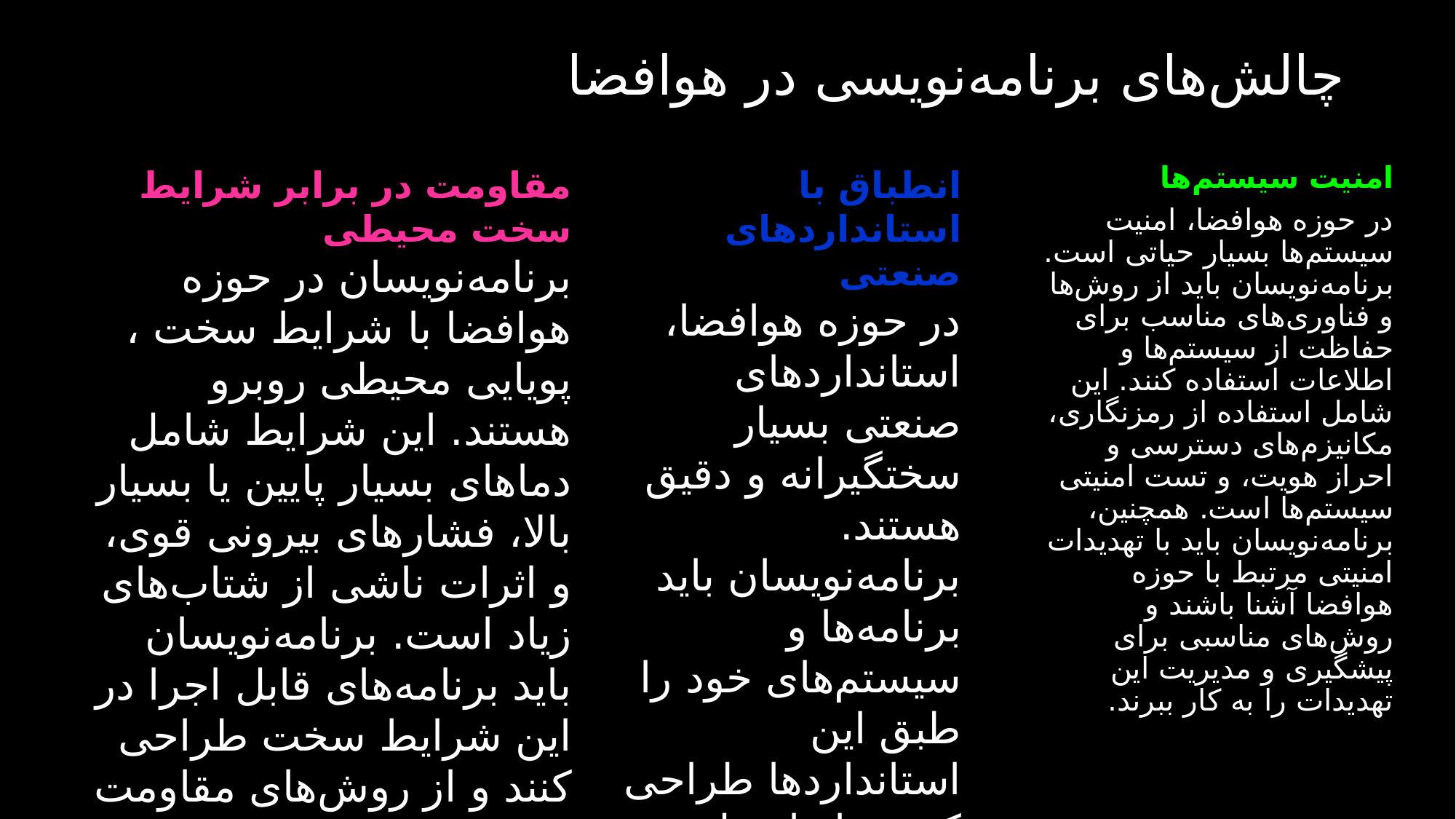

# چالش‌های برنامه‌نویسی در هوافضا
امنیت سیستم‌ها
در حوزه هوافضا، امنیت سیستم‌ها بسیار حیاتی است. برنامه‌نویسان باید از روش‌ها و فناوری‌های مناسب برای حفاظت از سیستم‌ها و اطلاعات استفاده کنند. این شامل استفاده از رمزنگاری، مکانیزم‌های دسترسی و احراز هویت، و تست امنیتی سیستم‌ها است. همچنین، برنامه‌نویسان باید با تهدیدات امنیتی مرتبط با حوزه هوافضا آشنا باشند و روش‌های مناسبی برای پیشگیری و مدیریت این تهدیدات را به کار ببرند.
مقاومت در برابر شرایط سخت محیطی
برنامه‌نویسان در حوزه هوافضا با شرایط سخت ، پویایی محیطی روبرو هستند. این شرایط شامل دماهای بسیار پایین یا بسیار بالا، فشارهای بیرونی قوی، و اثرات ناشی از شتاب‌های زیاد است. برنامه‌نویسان باید برنامه‌های قابل اجرا در این شرایط سخت طراحی کنند و از روش‌های مقاومت در برابر این شرایط استفاده کنند. محیط فضا دارای شرایط پویایی و تغییرات سریع است. برنامه‌نویسان این عرصه باید به طور پویا به تغییرات در شرایط محیط و مخاطرات محتمل پاسخ دهند و نرم‌افزارها را بازبینی و به‌روزرسانی کنند.

انطباق با استانداردهای صنعتی
در حوزه هوافضا، استانداردهای صنعتی بسیار سختگیرانه و دقیق هستند. برنامه‌نویسان باید برنامه‌ها و سیستم‌های خود را طبق این استانداردها طراحی کنند و از اصول و مفاهیم مربوط به این صنعت پیروی کنند. این موضوعات شامل استفاده از زبان‌ها و فریمورک‌های مناسب، رعایت قوانین ایمنی و امنیتی، و استفاده از روش‌های تست و اعتبارسنجی صحیح است.